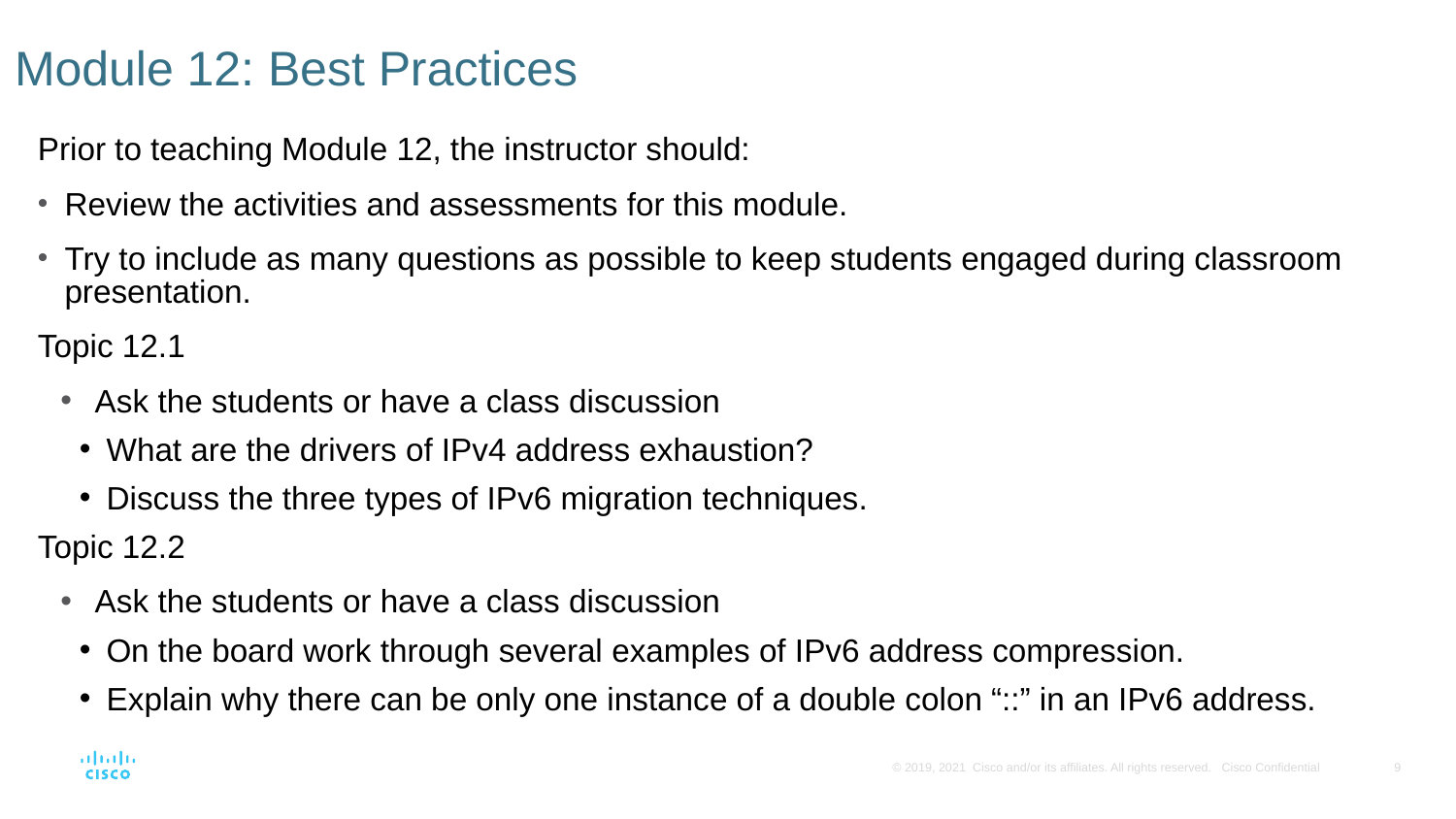

# Module 12: Best Practices
Prior to teaching Module 12, the instructor should:
Review the activities and assessments for this module.
Try to include as many questions as possible to keep students engaged during classroom presentation.
Topic 12.1
Ask the students or have a class discussion
What are the drivers of IPv4 address exhaustion?
Discuss the three types of IPv6 migration techniques.
Topic 12.2
Ask the students or have a class discussion
On the board work through several examples of IPv6 address compression.
Explain why there can be only one instance of a double colon “::” in an IPv6 address.